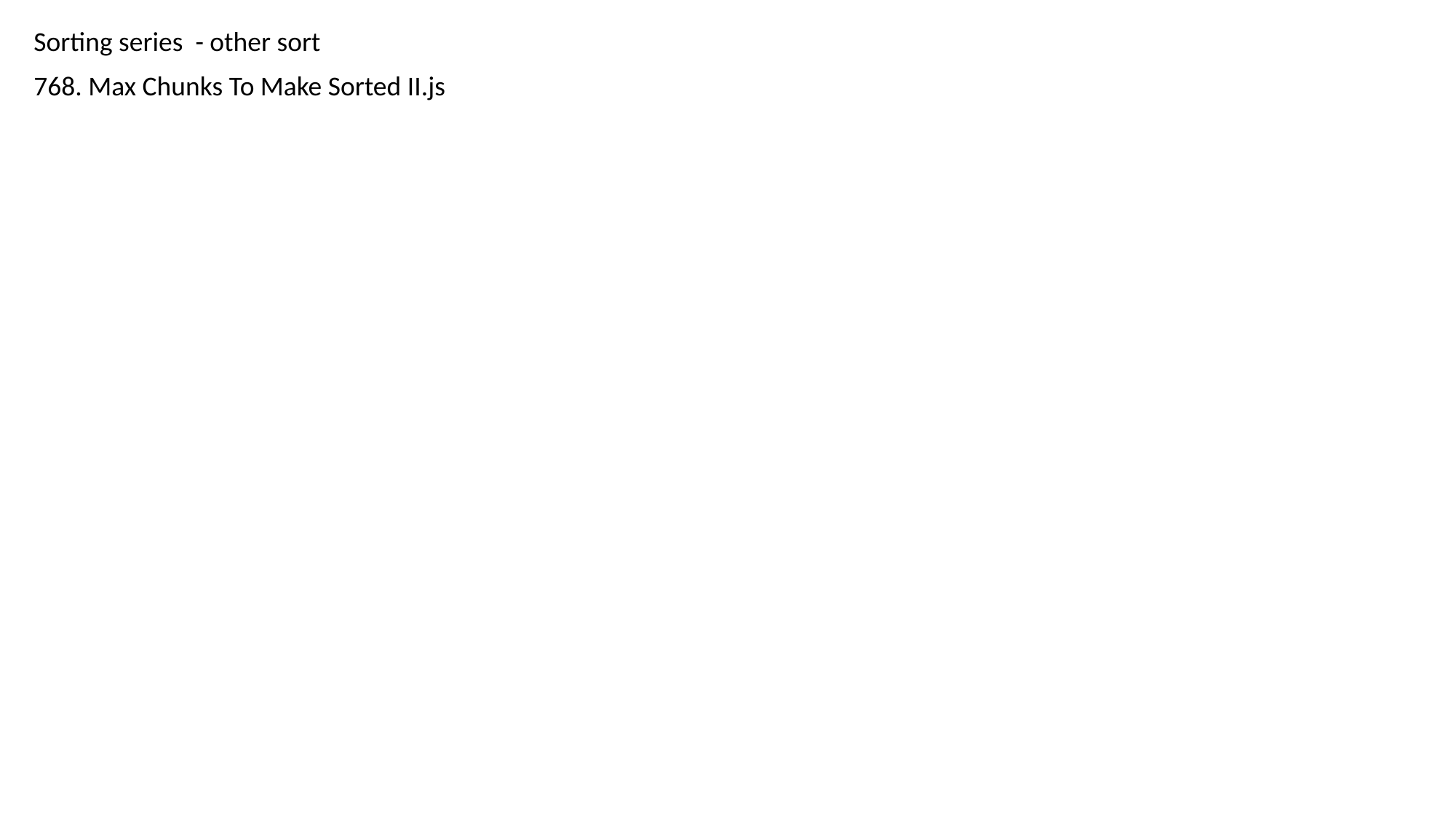

Sorting series  - other sort
768. Max Chunks To Make Sorted II.js